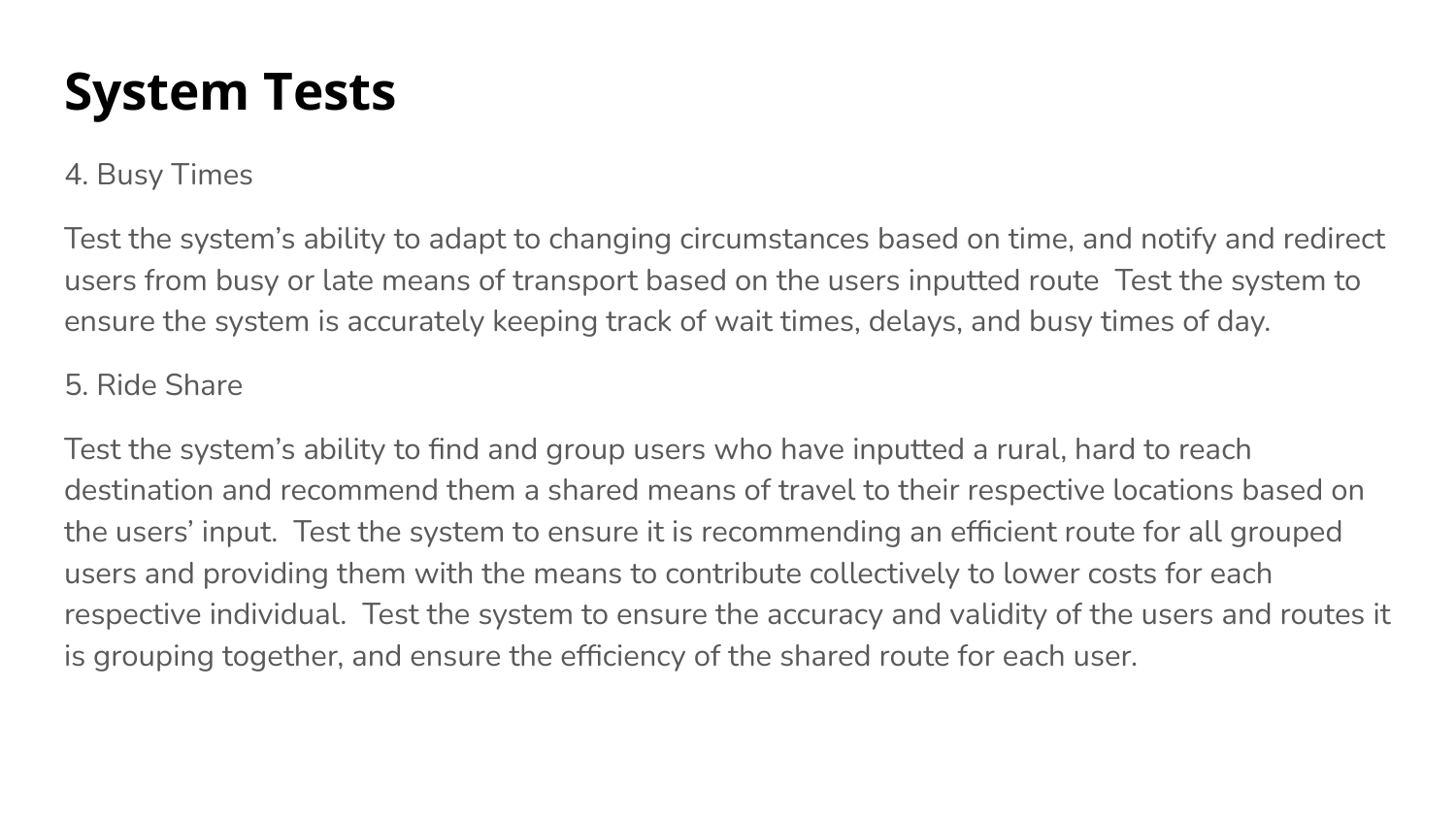

# System Tests
4. Busy Times
Test the system’s ability to adapt to changing circumstances based on time, and notify and redirect users from busy or late means of transport based on the users inputted route  Test the system to ensure the system is accurately keeping track of wait times, delays, and busy times of day.
5. Ride Share
Test the system’s ability to find and group users who have inputted a rural, hard to reach destination and recommend them a shared means of travel to their respective locations based on the users’ input.  Test the system to ensure it is recommending an efficient route for all grouped users and providing them with the means to contribute collectively to lower costs for each respective individual.  Test the system to ensure the accuracy and validity of the users and routes it is grouping together, and ensure the efficiency of the shared route for each user.